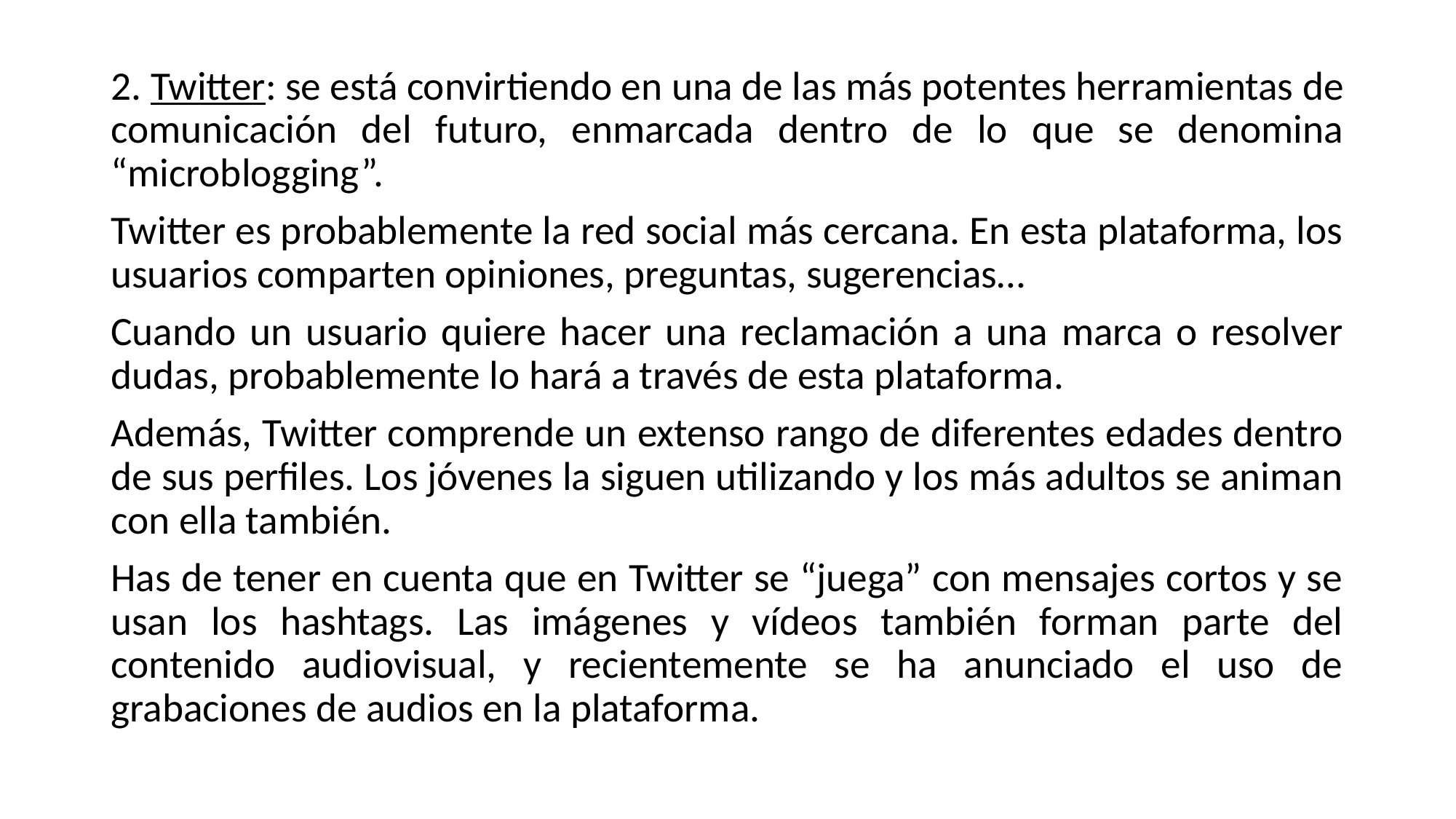

2. Twitter: se está convirtiendo en una de las más potentes herramientas de comunicación del futuro, enmarcada dentro de lo que se denomina “microblogging”.
Twitter es probablemente la red social más cercana. En esta plataforma, los usuarios comparten opiniones, preguntas, sugerencias…
Cuando un usuario quiere hacer una reclamación a una marca o resolver dudas, probablemente lo hará a través de esta plataforma.
Además, Twitter comprende un extenso rango de diferentes edades dentro de sus perfiles. Los jóvenes la siguen utilizando y los más adultos se animan con ella también.
Has de tener en cuenta que en Twitter se “juega” con mensajes cortos y se usan los hashtags. Las imágenes y vídeos también forman parte del contenido audiovisual, y recientemente se ha anunciado el uso de grabaciones de audios en la plataforma.